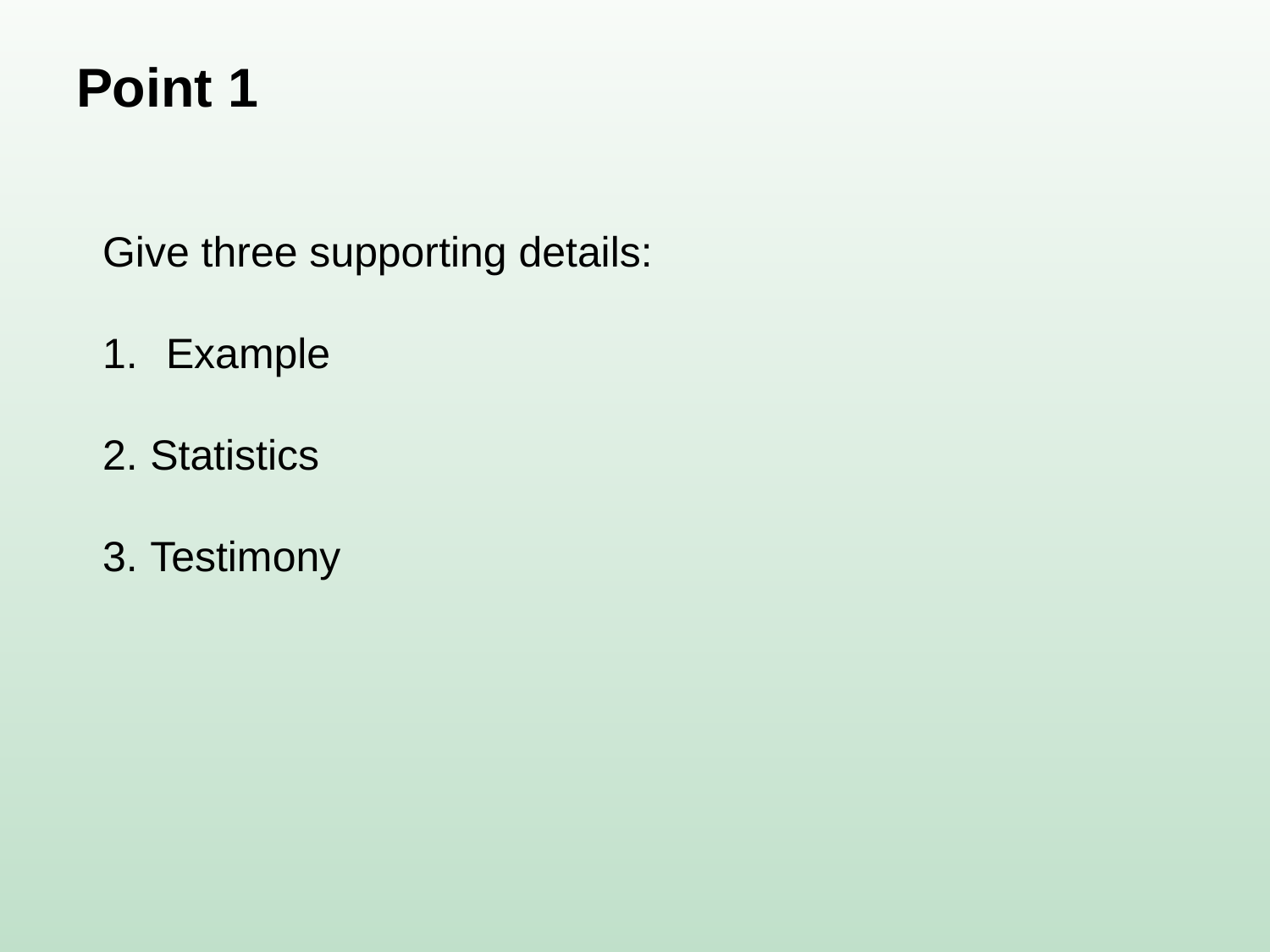

Point 1
Give three supporting details:

Example

Statistics

Testimony